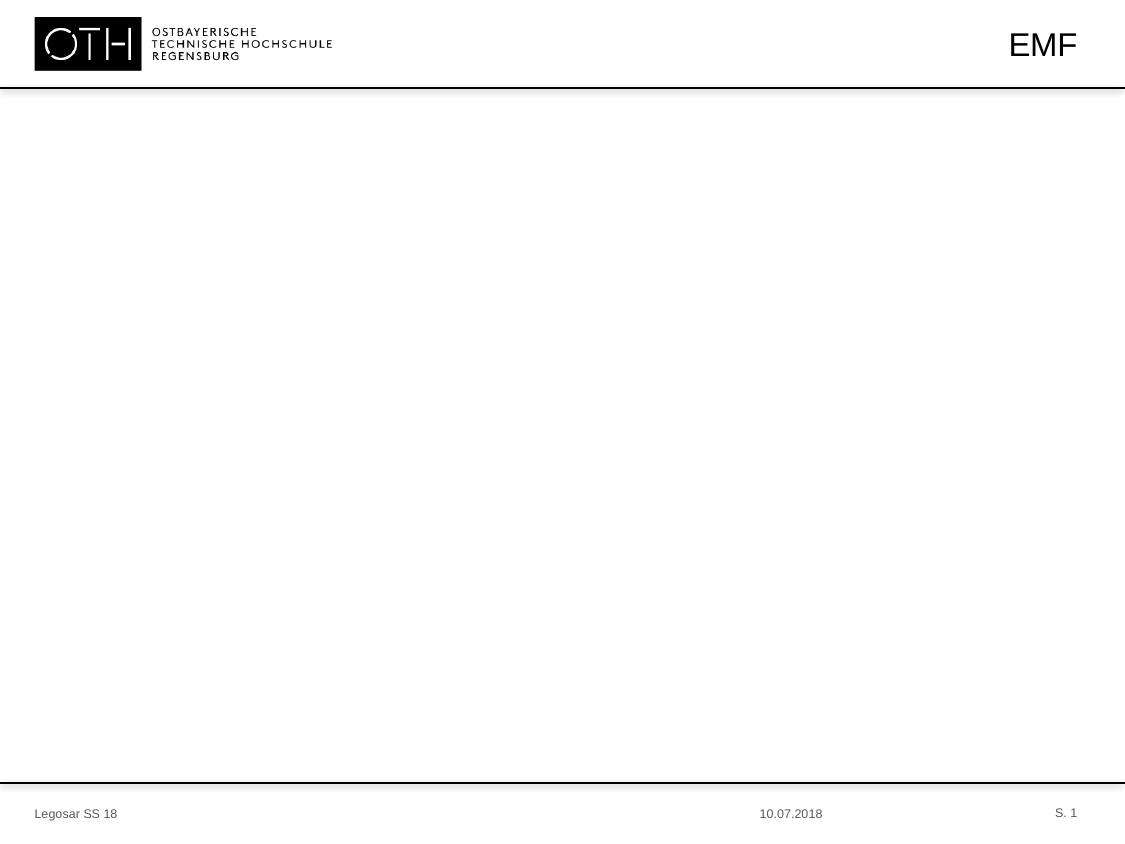

# EMF

S. 1
Legosar SS 18
10.07.2018